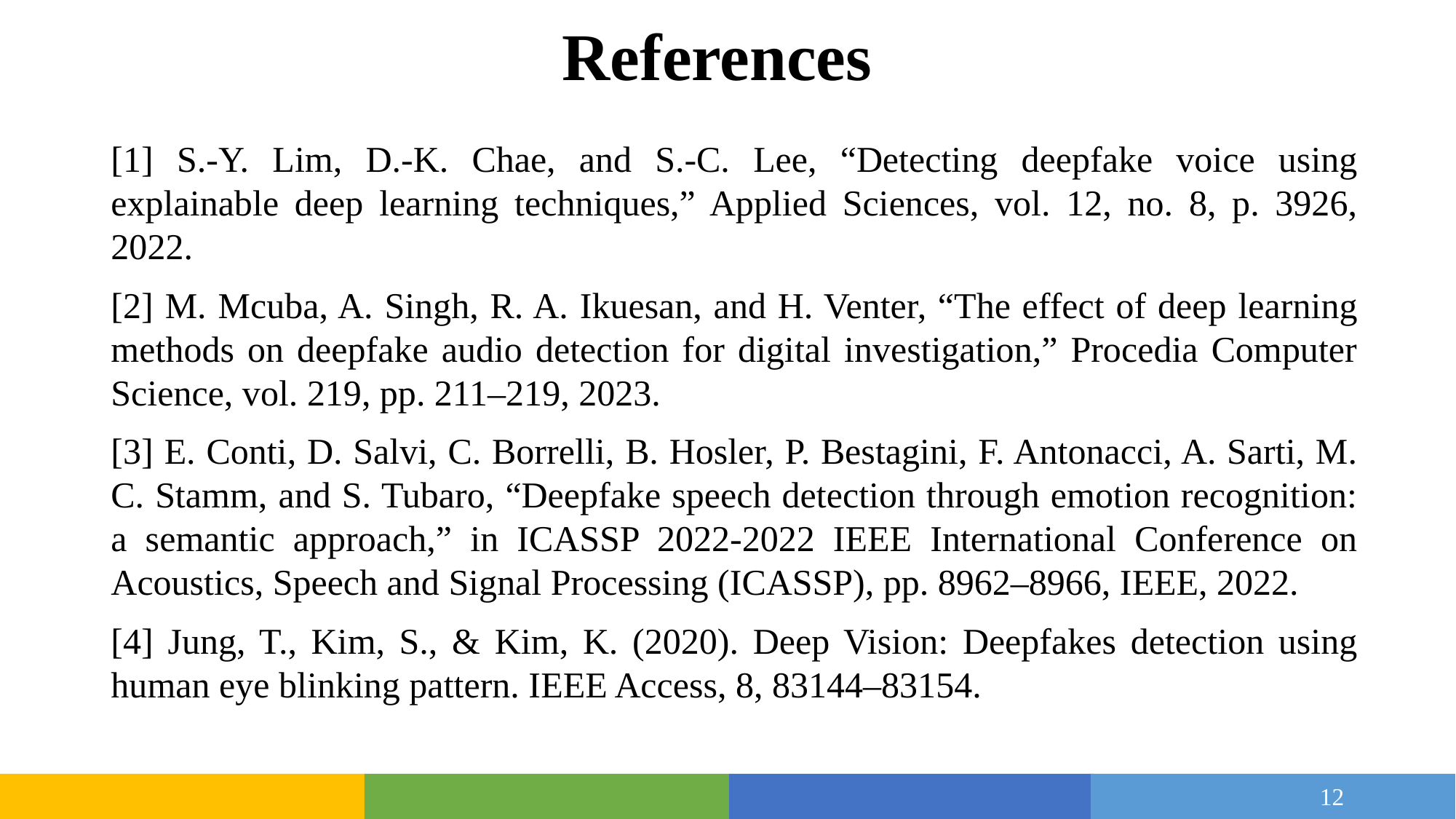

# References
[1] S.-Y. Lim, D.-K. Chae, and S.-C. Lee, “Detecting deepfake voice using explainable deep learning techniques,” Applied Sciences, vol. 12, no. 8, p. 3926, 2022.
[2] M. Mcuba, A. Singh, R. A. Ikuesan, and H. Venter, “The effect of deep learning methods on deepfake audio detection for digital investigation,” Procedia Computer Science, vol. 219, pp. 211–219, 2023.
[3] E. Conti, D. Salvi, C. Borrelli, B. Hosler, P. Bestagini, F. Antonacci, A. Sarti, M. C. Stamm, and S. Tubaro, “Deepfake speech detection through emotion recognition: a semantic approach,” in ICASSP 2022-2022 IEEE International Conference on Acoustics, Speech and Signal Processing (ICASSP), pp. 8962–8966, IEEE, 2022.
[4] Jung, T., Kim, S., & Kim, K. (2020). Deep Vision: Deepfakes detection using human eye blinking pattern. IEEE Access, 8, 83144–83154.
12